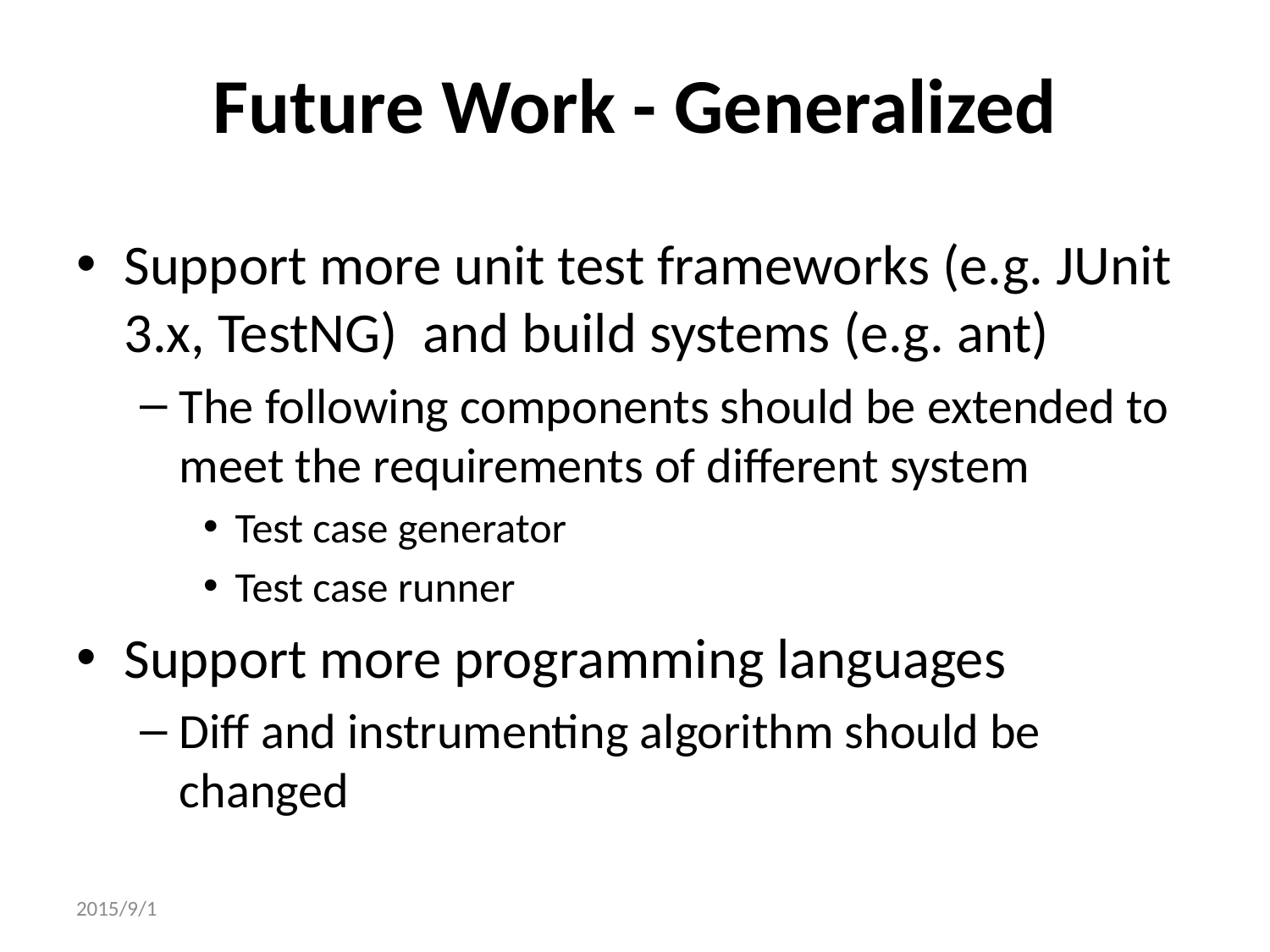

# Future Work - Generalized
Support more unit test frameworks (e.g. JUnit 3.x, TestNG)  and build systems (e.g. ant)
The following components should be extended to meet the requirements of different system
Test case generator
Test case runner
Support more programming languages
Diff and instrumenting algorithm should be changed

2015/9/1